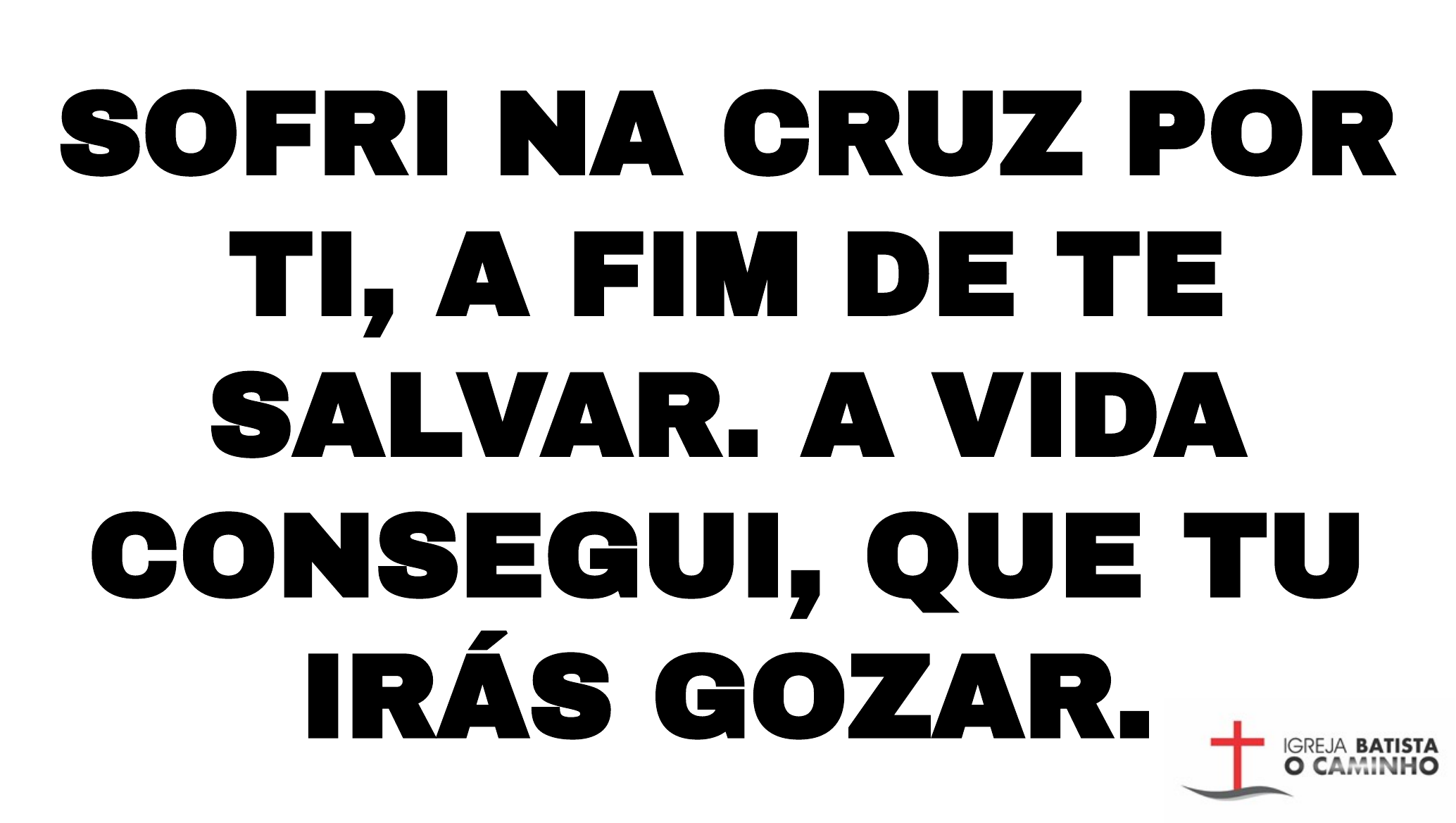

SOFRI NA CRUZ POR TI, A FIM DE TE SALVAR. A VIDA CONSEGUI, QUE TU IRÁS GOZAR.